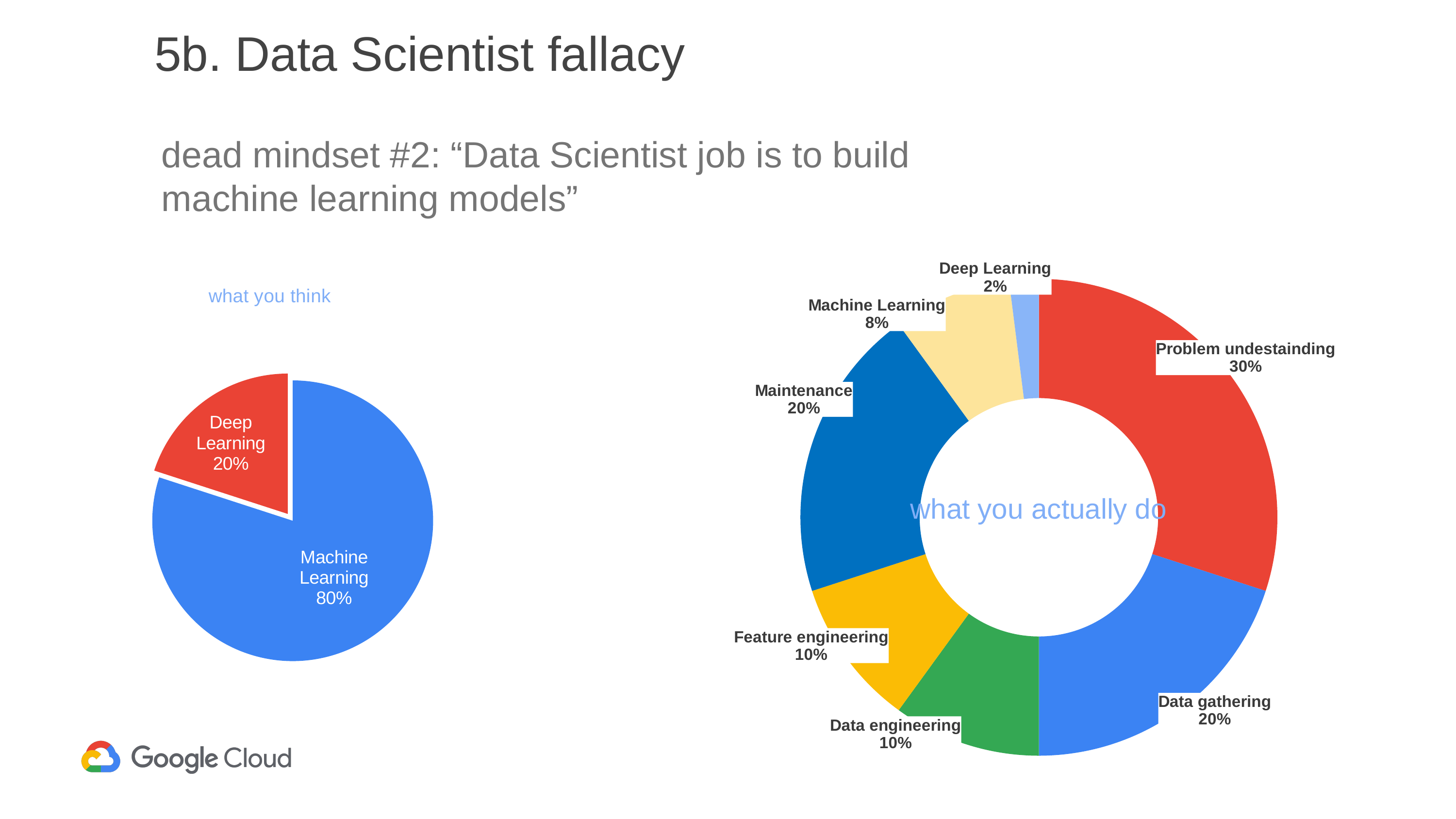

# 5b. Data Scientist fallacy
dead mindset #2: “Data Scientist job is to build machine learning models”

### Chart: what you actually do

| Category | Skills |
|---|---|
| Problem undestainding | 30.0 |
| Data gathering | 20.0 |
| Data engineering | 10.0 |
| Feature engineering | 10.0 |
| Maintenance | 20.0 |
| Machine Learning | 8.0 |
| Deep Learning | 2.0 |

### Chart: what you think

| Category | Skills |
|---|---|
| Machine Learning | 80.0 |
| Deep Learning | 20.0 |